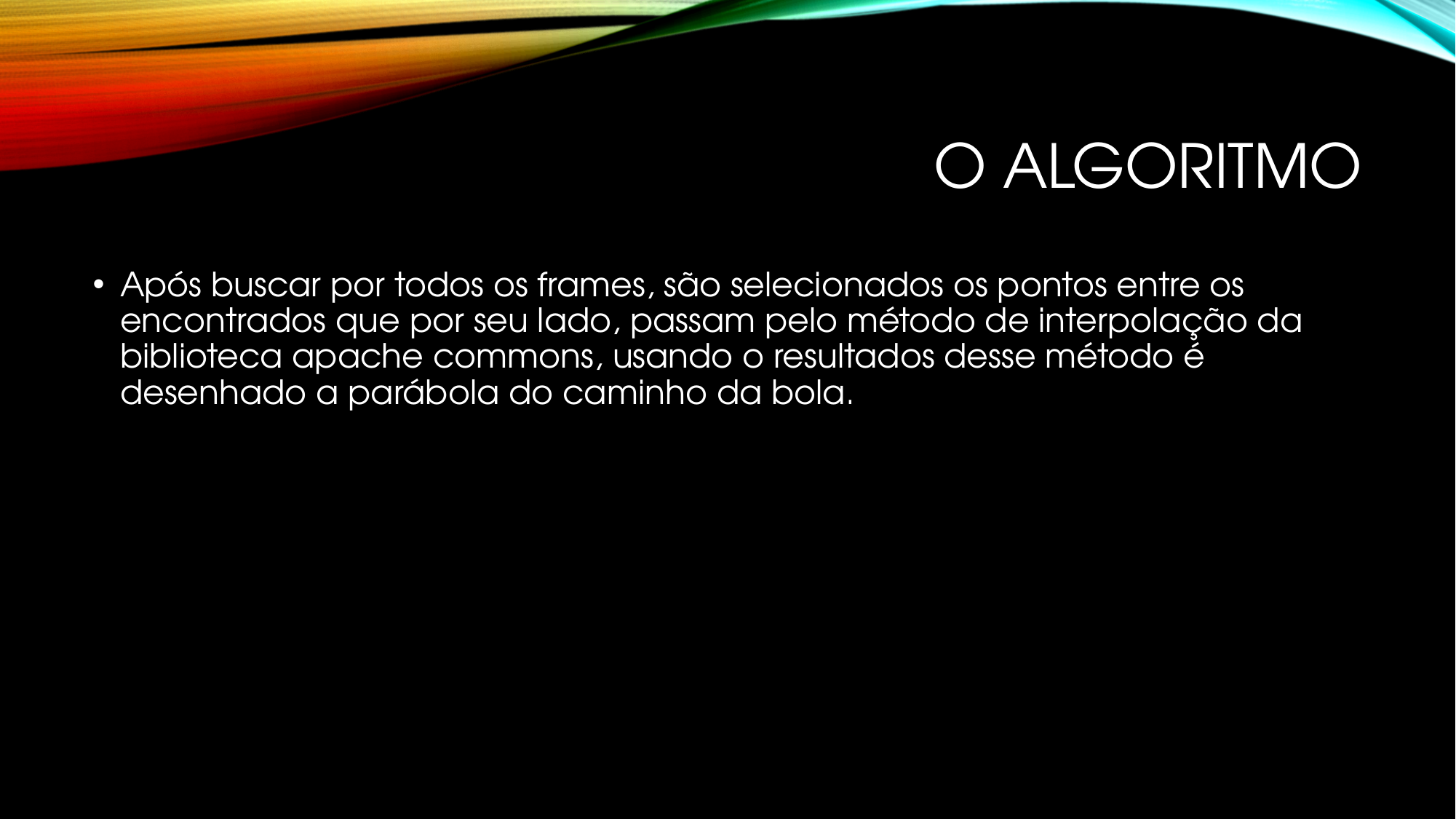

# O Algoritmo
Após buscar por todos os frames, são selecionados os pontos entre os encontrados que por seu lado, passam pelo método de interpolação da biblioteca apache commons, usando o resultados desse método é desenhado a parábola do caminho da bola.